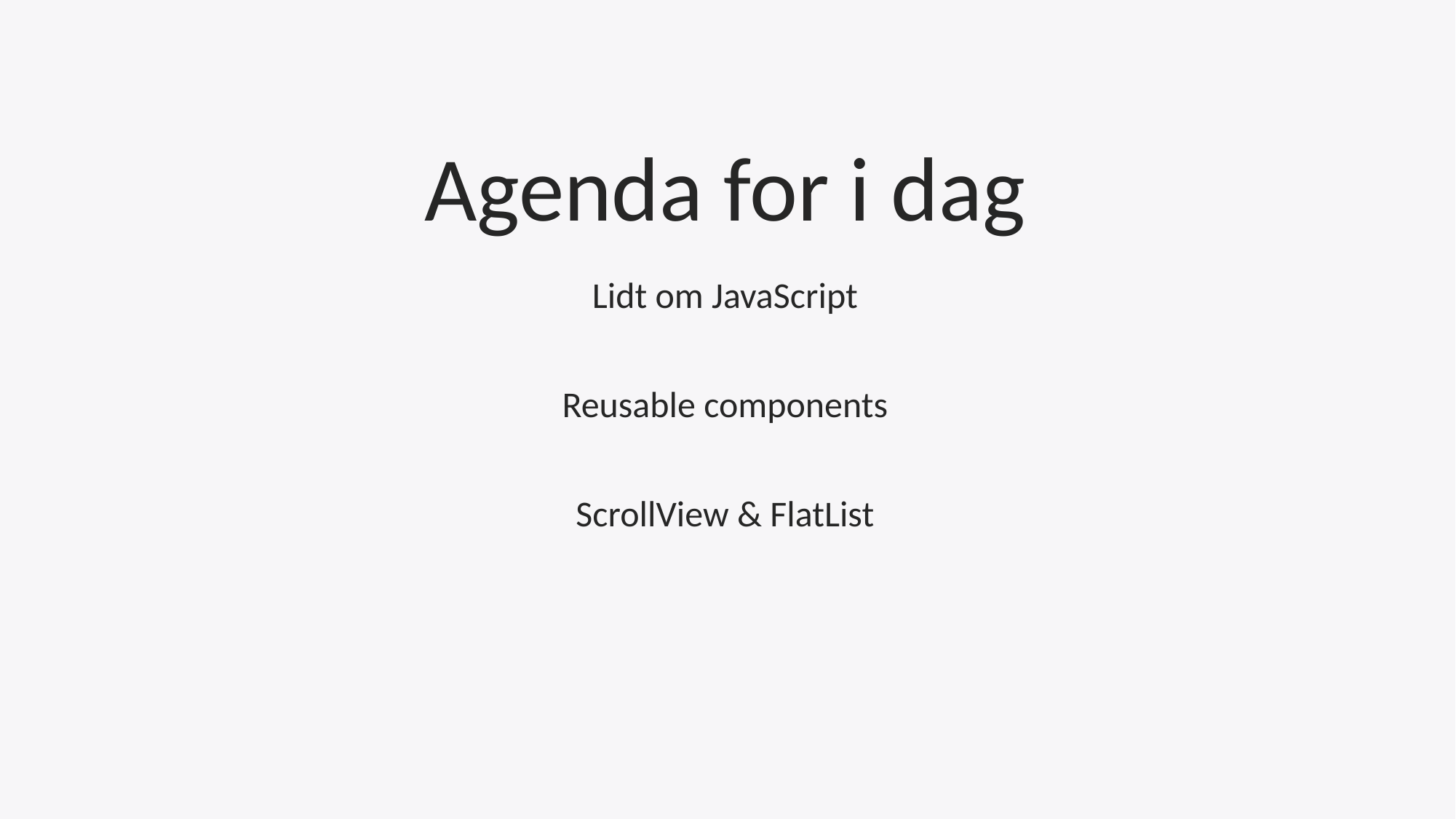

# Agenda for i dag
Lidt om JavaScript

Reusable components

ScrollView & FlatList